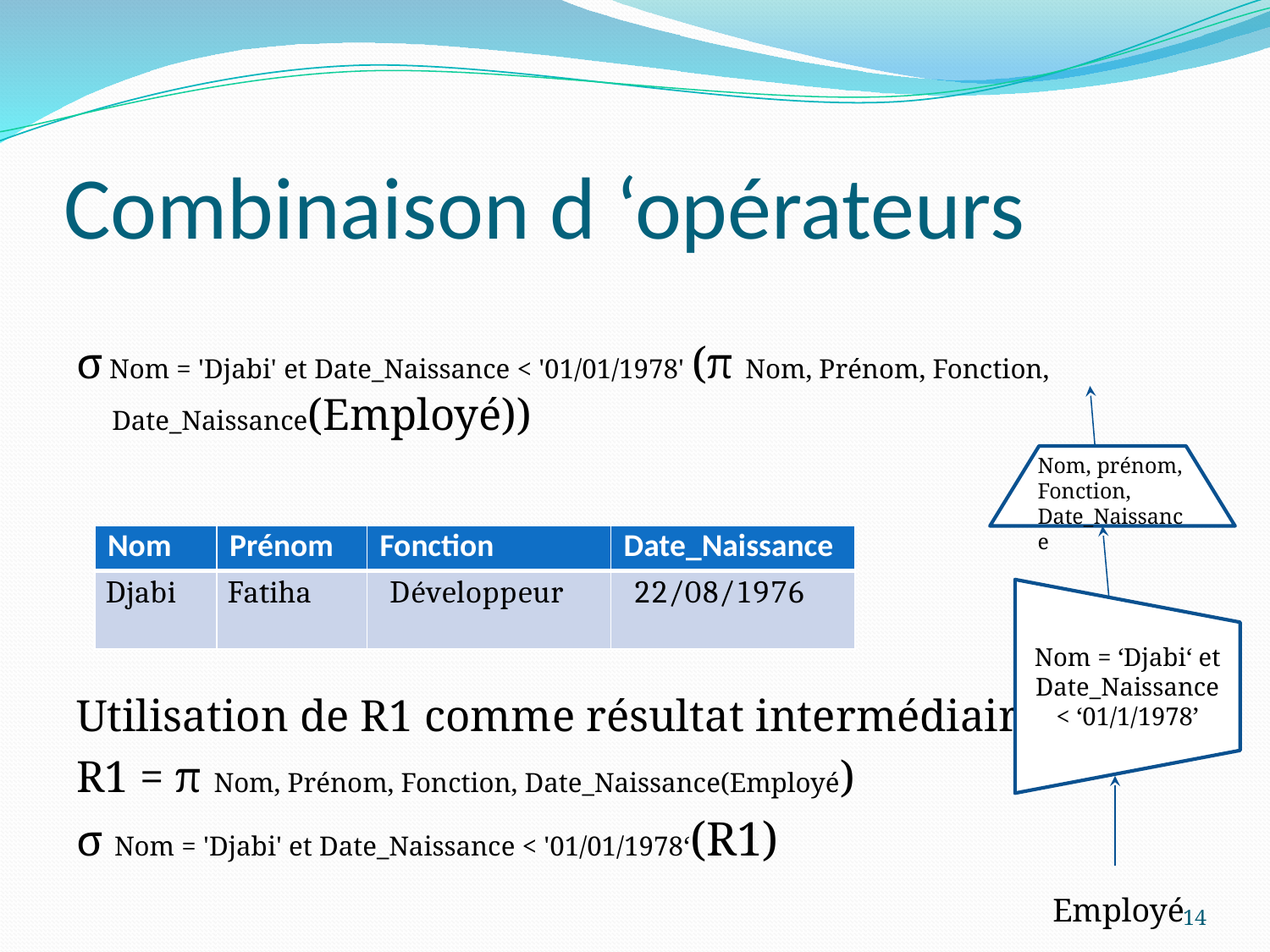

# Combinaison d ‘opérateurs

σ Nom = 'Djabi' et Date_Naissance < '01/01/1978' (π Nom, Prénom, Fonction, Date_Naissance(Employé))

Utilisation de R1 comme résultat intermédiaire
R1 = π Nom, Prénom, Fonction, Date_Naissance(Employé)
σ Nom = 'Djabi' et Date_Naissance < '01/01/1978‘(R1)

Nom, prénom, Fonction, Date_Naissance
Employé

Nom = ‘Djabi‘ et
Date_Naissance < ‘01/1/1978’
| Nom | Prénom | Fonction | Date\_Naissance |
| --- | --- | --- | --- |
| Djabi | Fatiha | Développeur | 22/08/1976 |
14